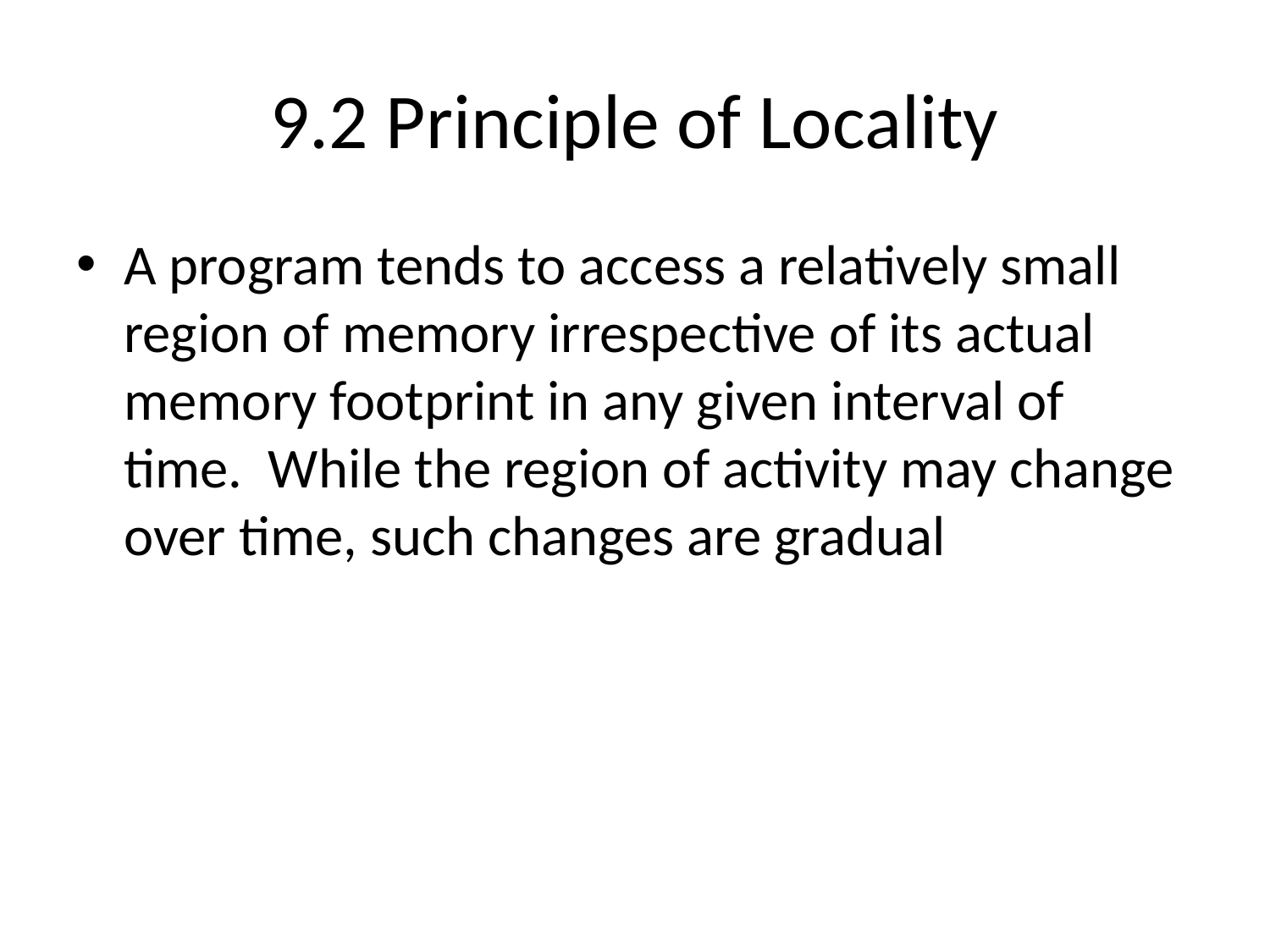

# 9.2 Principle of Locality
A program tends to access a relatively small region of memory irrespective of its actual memory footprint in any given interval of time.  While the region of activity may change over time, such changes are gradual